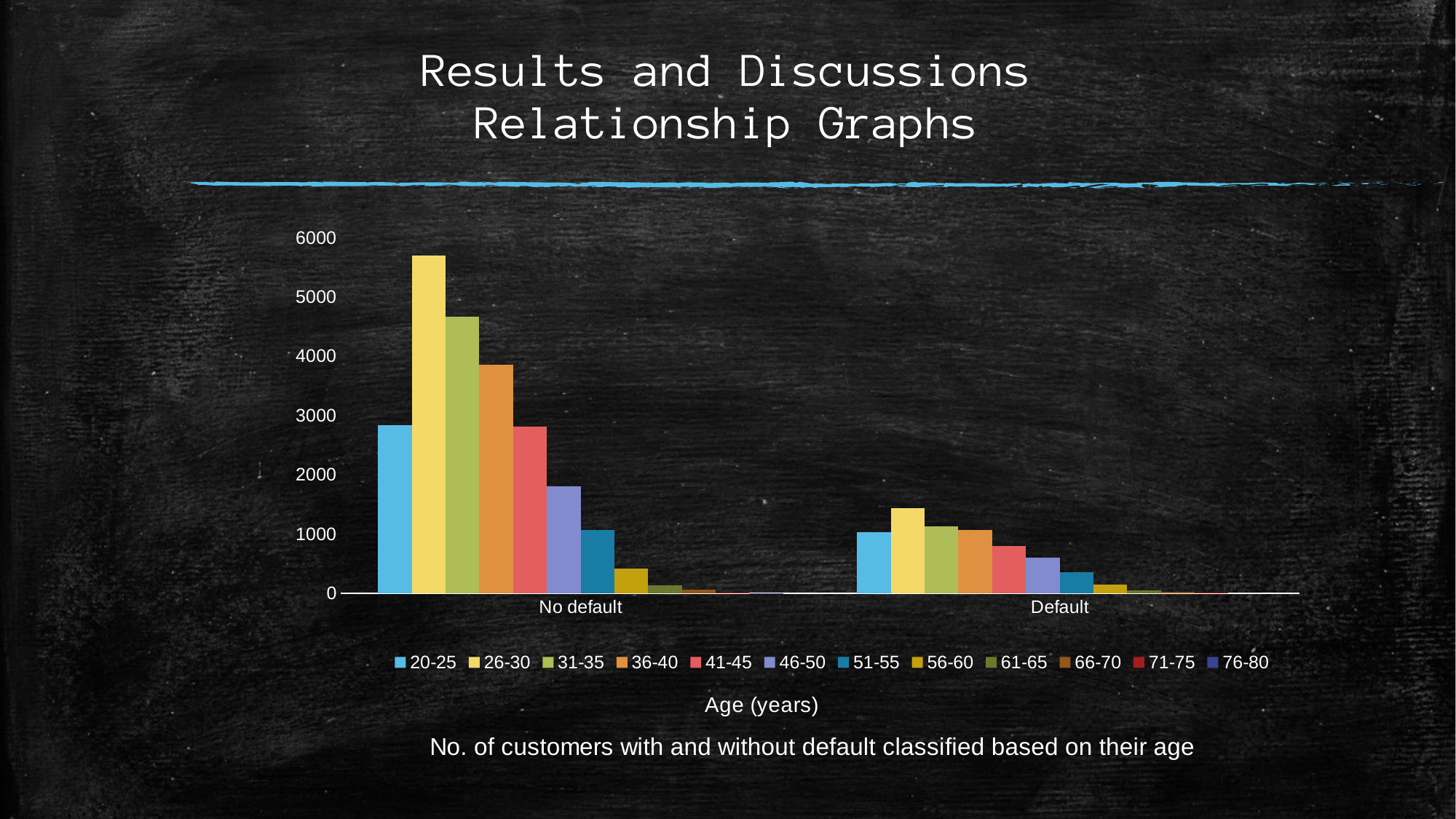

# Results and Discussions Relationship Graphs

### Chart: Age (years)

| Category |  |  |  |  |  |  |  |  |  |  |  |  |
|---|---|---|---|---|---|---|---|---|---|---|---|---|
| No default | 2839.0 | 5703.0 | 4670.0 | 3854.0 | 2807.0 | 1799.0 | 1072.0 | 421.0 | 136.0 | 53.0 | 9.0 | 1.0 |
| Default | 1032.0 | 1439.0 | 1126.0 | 1063.0 | 798.0 | 601.0 | 353.0 | 151.0 | 50.0 | 18.0 | 5.0 | 0.0 |